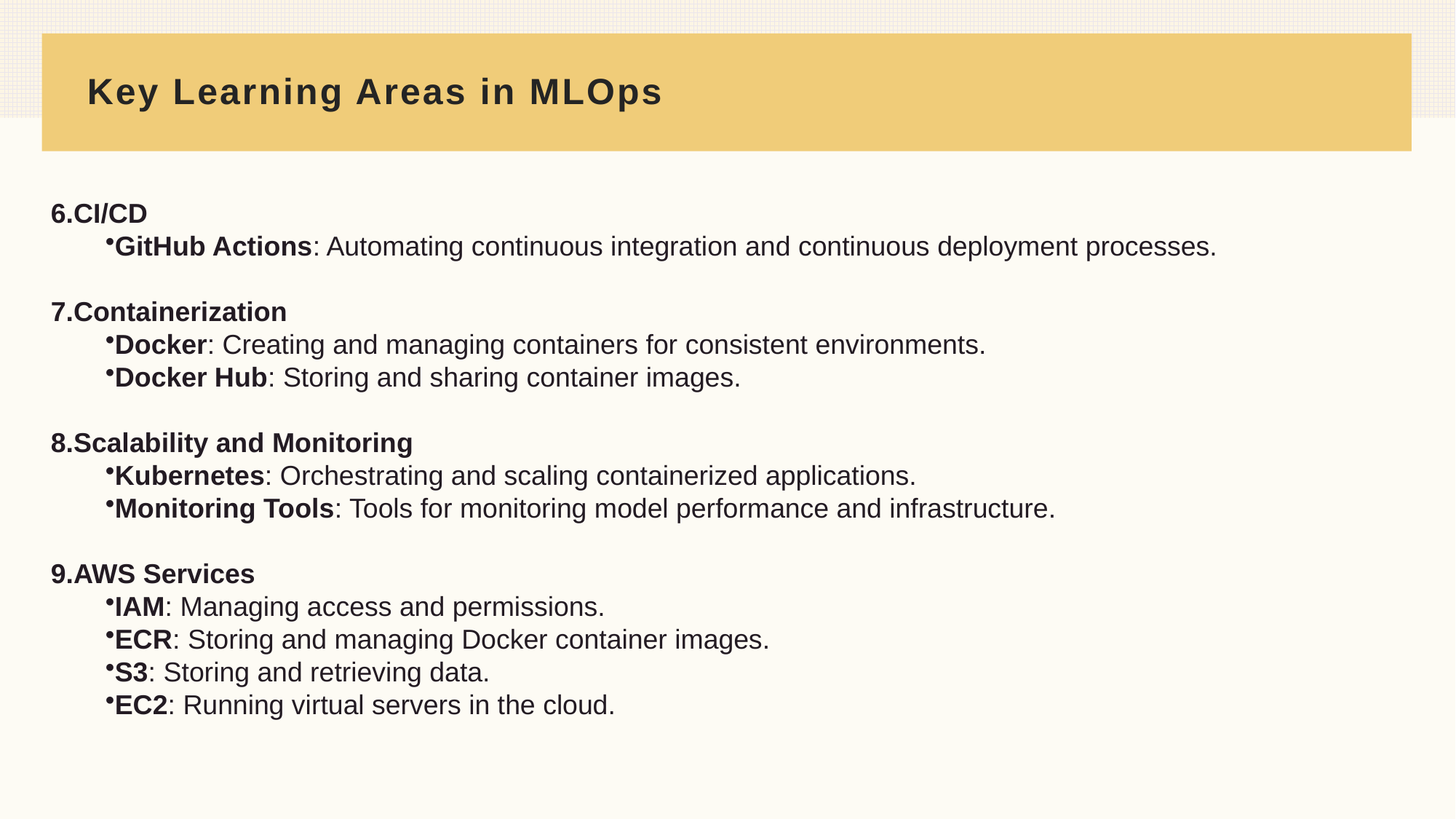

# Key Learning Areas in MLOps
CI/CD
GitHub Actions: Automating continuous integration and continuous deployment processes.

Containerization
Docker: Creating and managing containers for consistent environments.
Docker Hub: Storing and sharing container images.

Scalability and Monitoring
Kubernetes: Orchestrating and scaling containerized applications.
Monitoring Tools: Tools for monitoring model performance and infrastructure.

AWS Services
IAM: Managing access and permissions.
ECR: Storing and managing Docker container images.
S3: Storing and retrieving data.
EC2: Running virtual servers in the cloud.